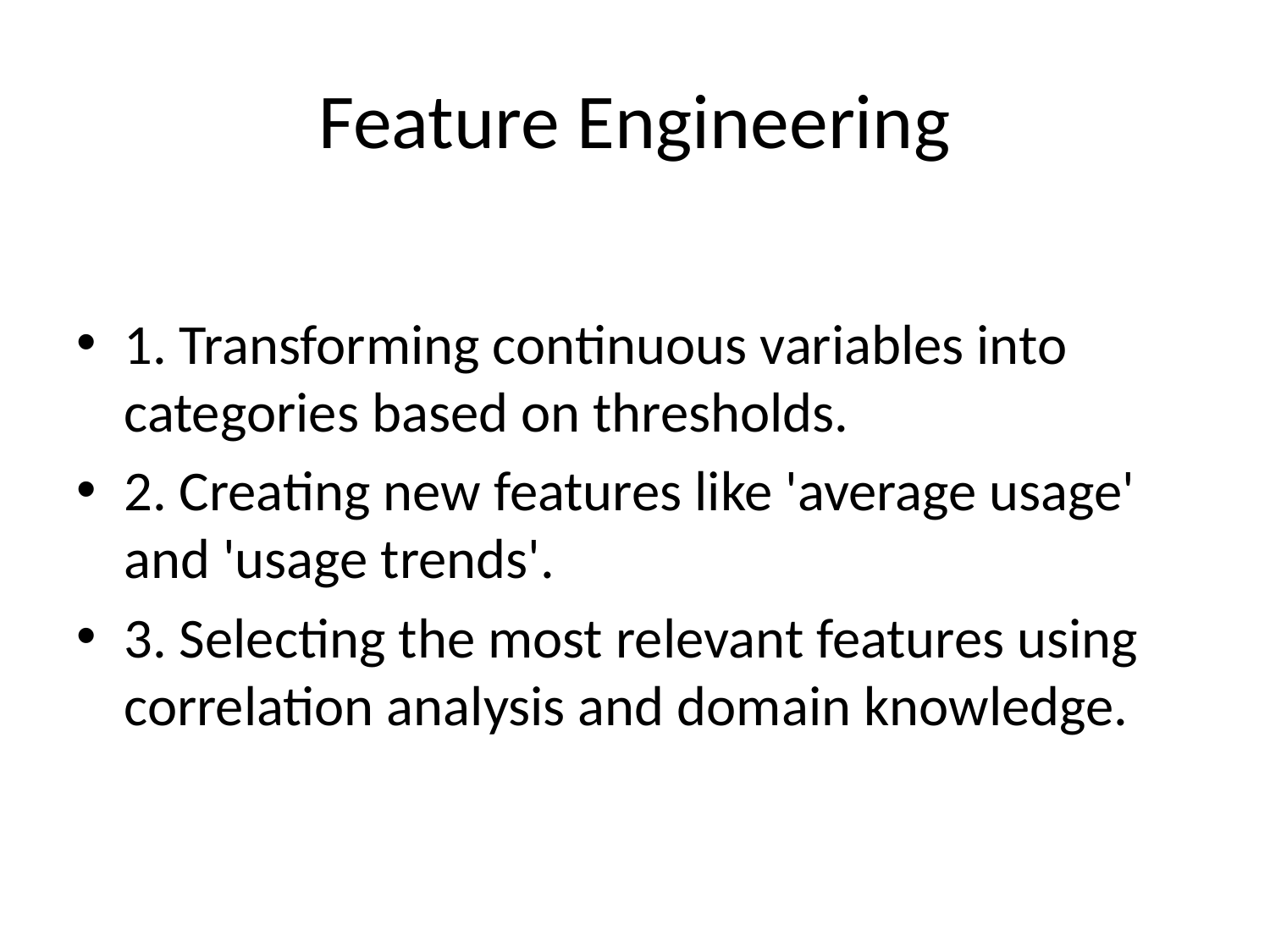

# Feature Engineering

1. Transforming continuous variables into categories based on thresholds.
2. Creating new features like 'average usage' and 'usage trends'.
3. Selecting the most relevant features using correlation analysis and domain knowledge.